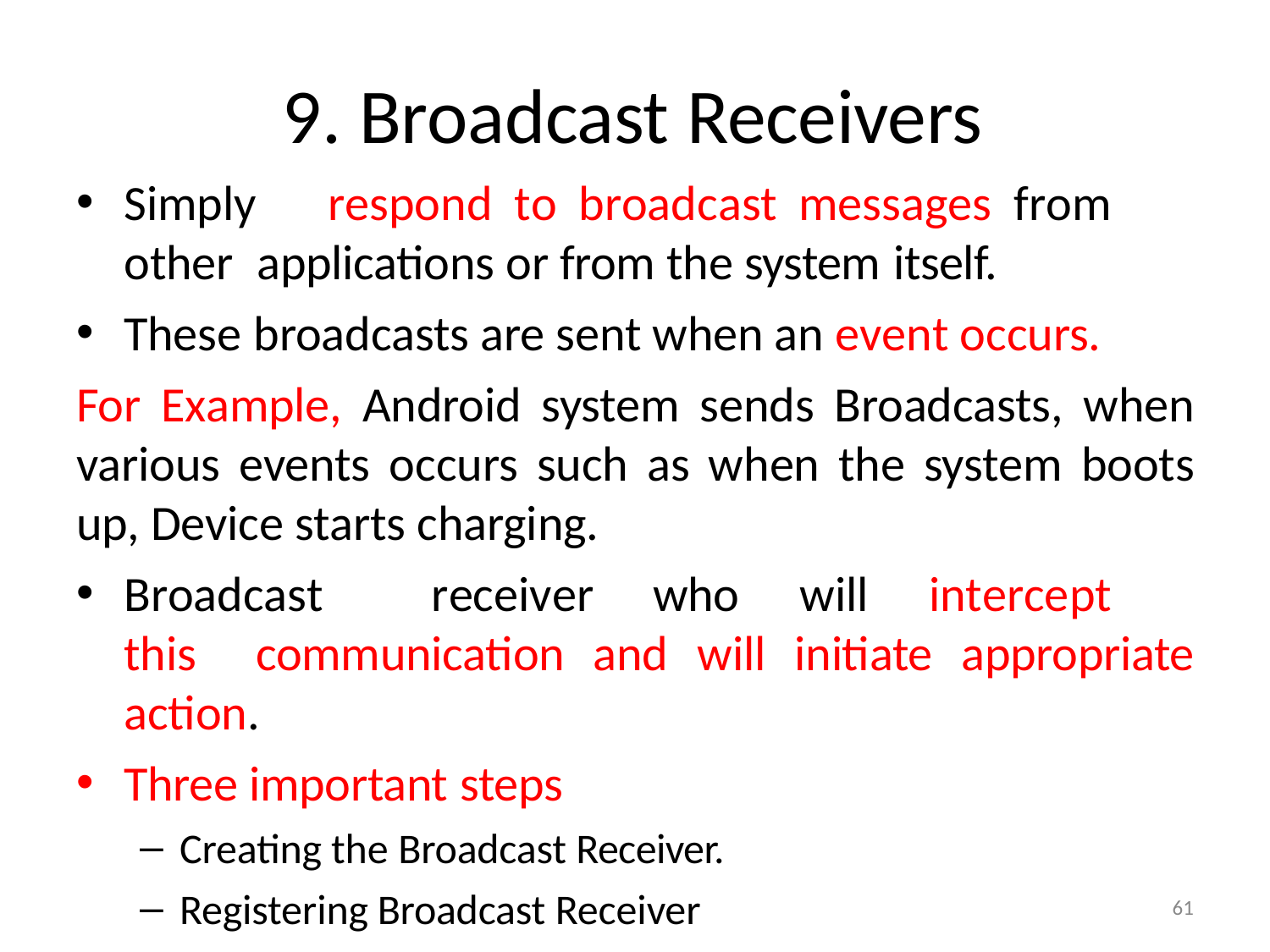

# 9. Broadcast Receivers
Simply	respond	to	broadcast	messages	from	other  applications or from the system itself.
These broadcasts are sent when an event occurs.
For Example, Android system sends Broadcasts, when various events occurs such as when the system boots up, Device starts charging.
Broadcast	receiver	who	will	intercept	this  communication and will initiate appropriate action.
Three important steps
Creating the Broadcast Receiver.
Registering Broadcast Receiver
Broadcasting Custom Intents
61